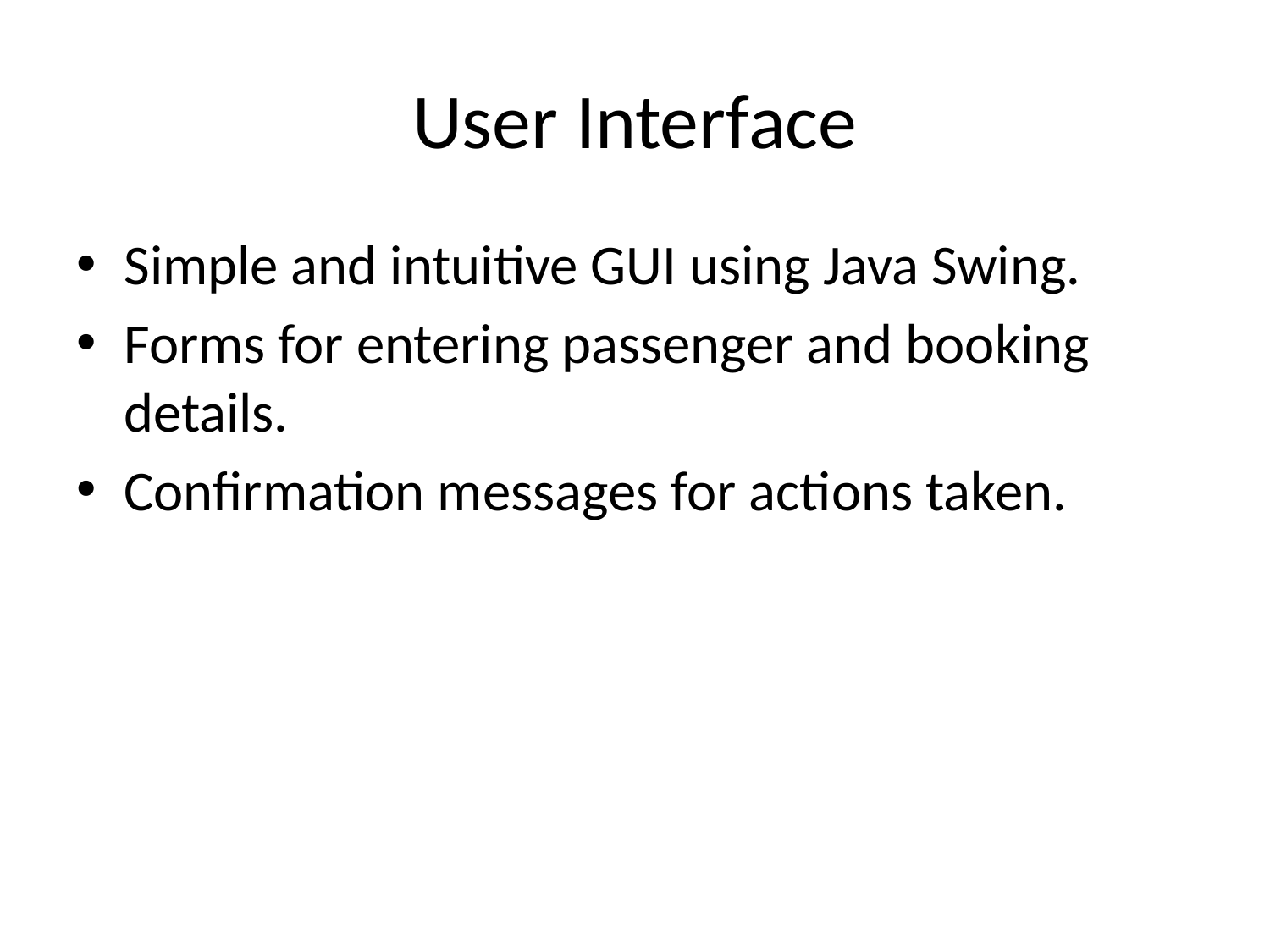

# User Interface
Simple and intuitive GUI using Java Swing.
Forms for entering passenger and booking details.
Confirmation messages for actions taken.